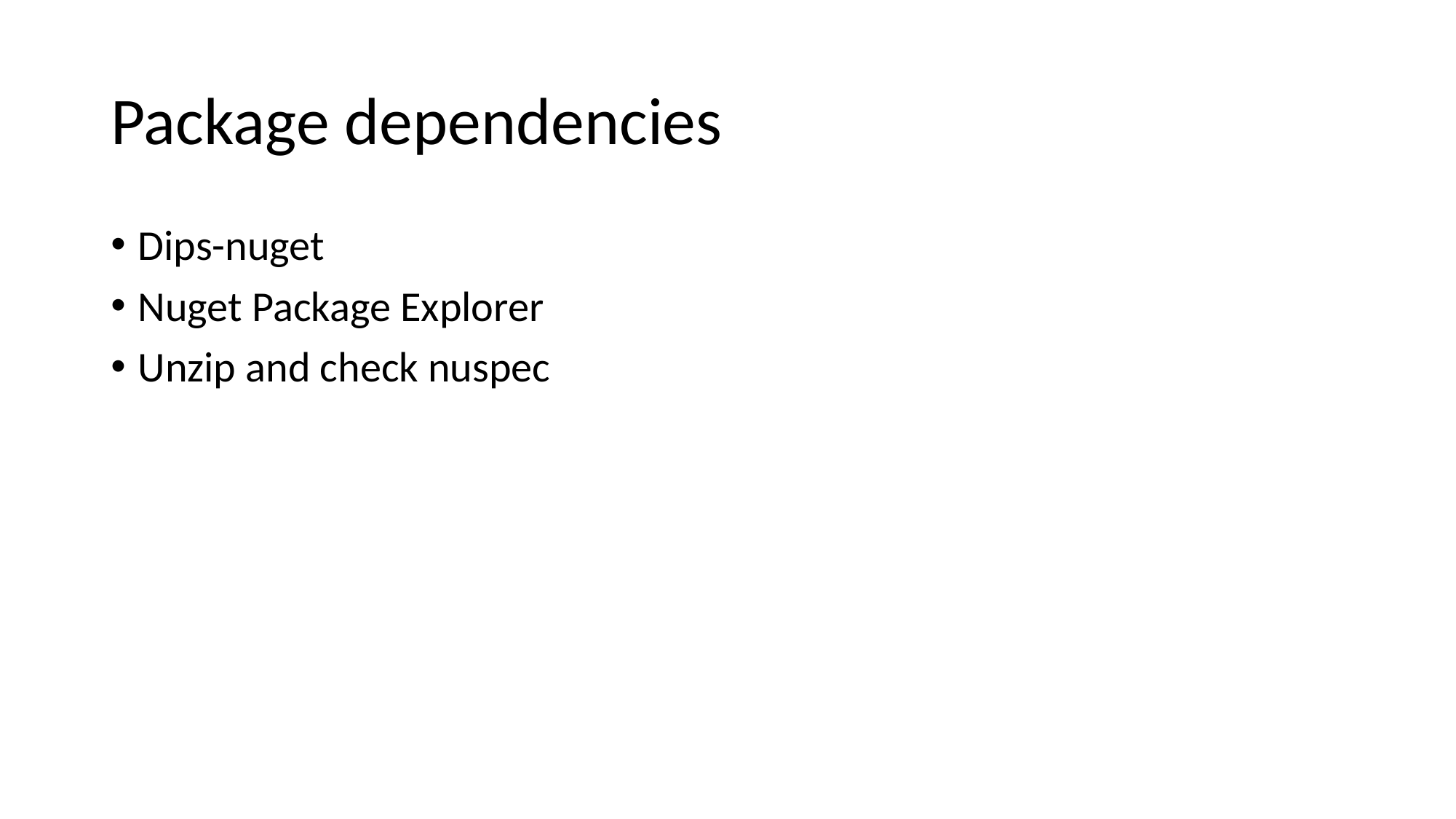

# Package dependencies
Dips-nuget
Nuget Package Explorer
Unzip and check nuspec